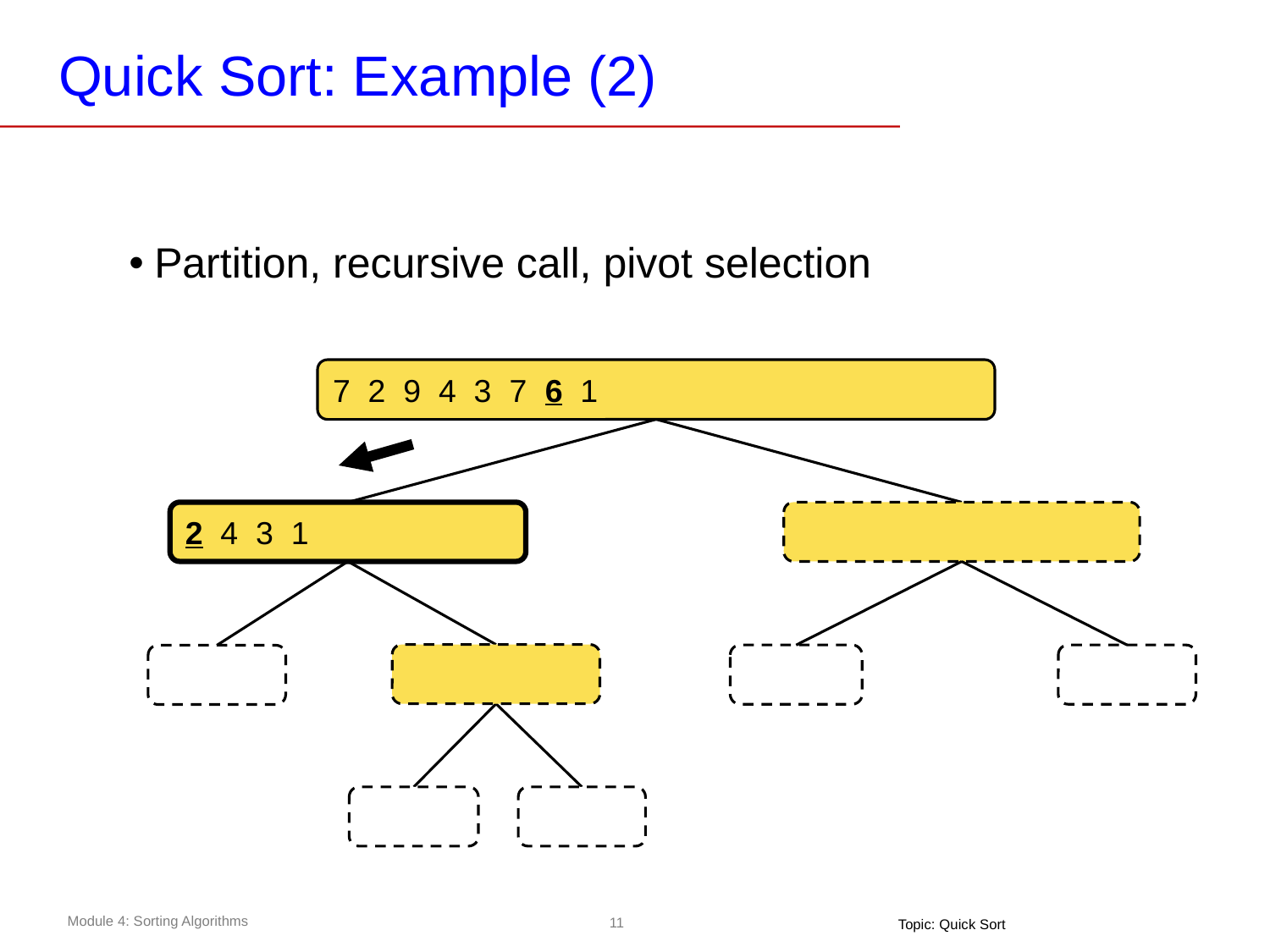

# Quick Sort: Example (2)
Partition, recursive call, pivot selection
7  2  9  4  3  7  6  1

2  4  3  1

3 → 3
8 → 8
2 → 2
9 → 9
4 → 4
Topic: Quick Sort